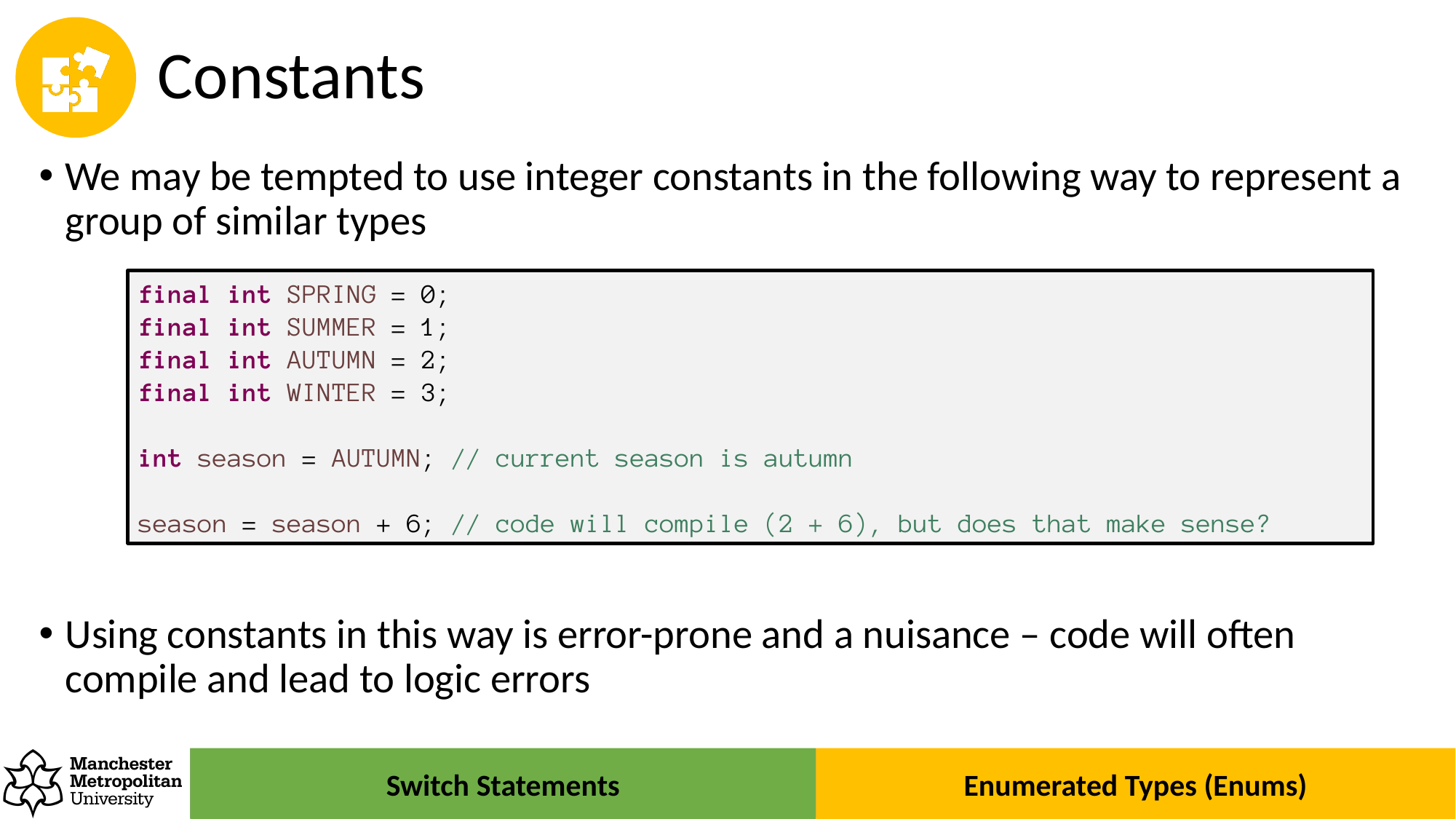

# Constants

We may be tempted to use integer constants in the following way to represent a group of similar types

Using constants in this way is error-prone and a nuisance – code will often compile and lead to logic errors
final int SPRING = 0;
final int SUMMER = 1;
final int AUTUMN = 2;
final int WINTER = 3;

int season = AUTUMN; // current season is autumn

season = season + 6; // code will compile (2 + 6), but does that make sense?
Switch Statements
Enumerated Types (Enums)